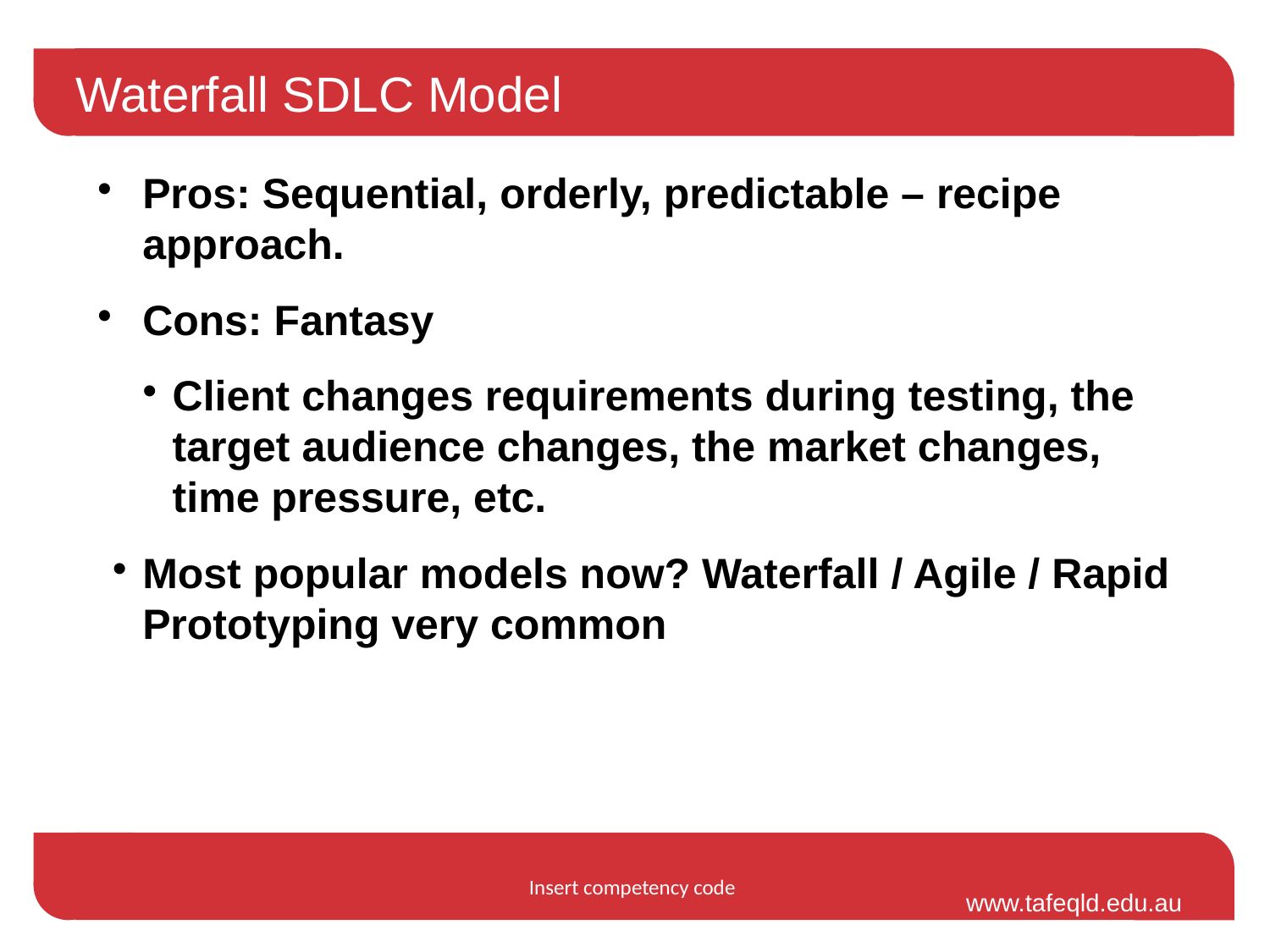

Waterfall SDLC Model
Pros: Sequential, orderly, predictable – recipe approach.
Cons: Fantasy
Client changes requirements during testing, the target audience changes, the market changes, time pressure, etc.
Most popular models now? Waterfall / Agile / Rapid Prototyping very common

Insert competency code